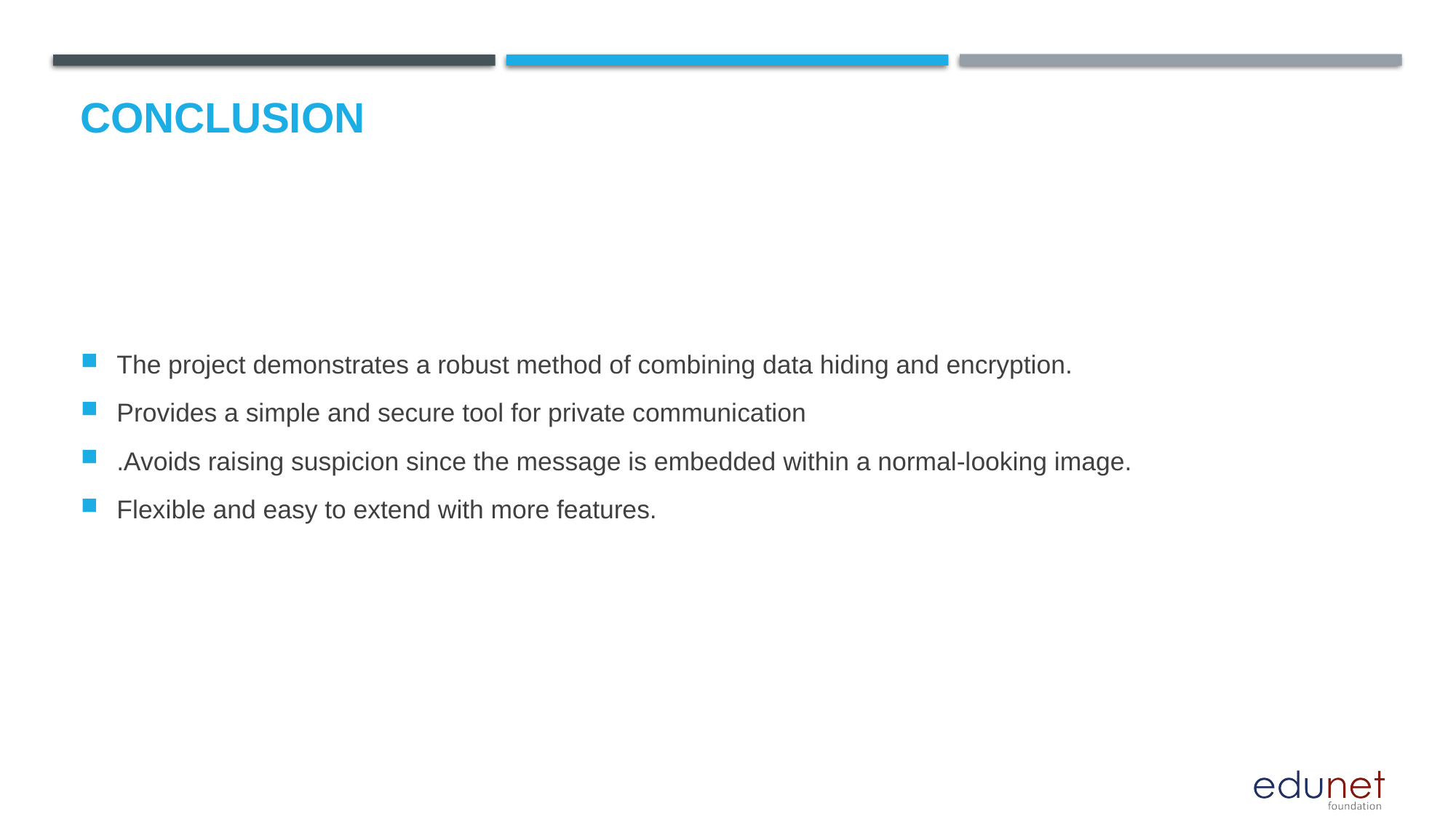

# Conclusion
The project demonstrates a robust method of combining data hiding and encryption.
Provides a simple and secure tool for private communication
.Avoids raising suspicion since the message is embedded within a normal-looking image.
Flexible and easy to extend with more features.